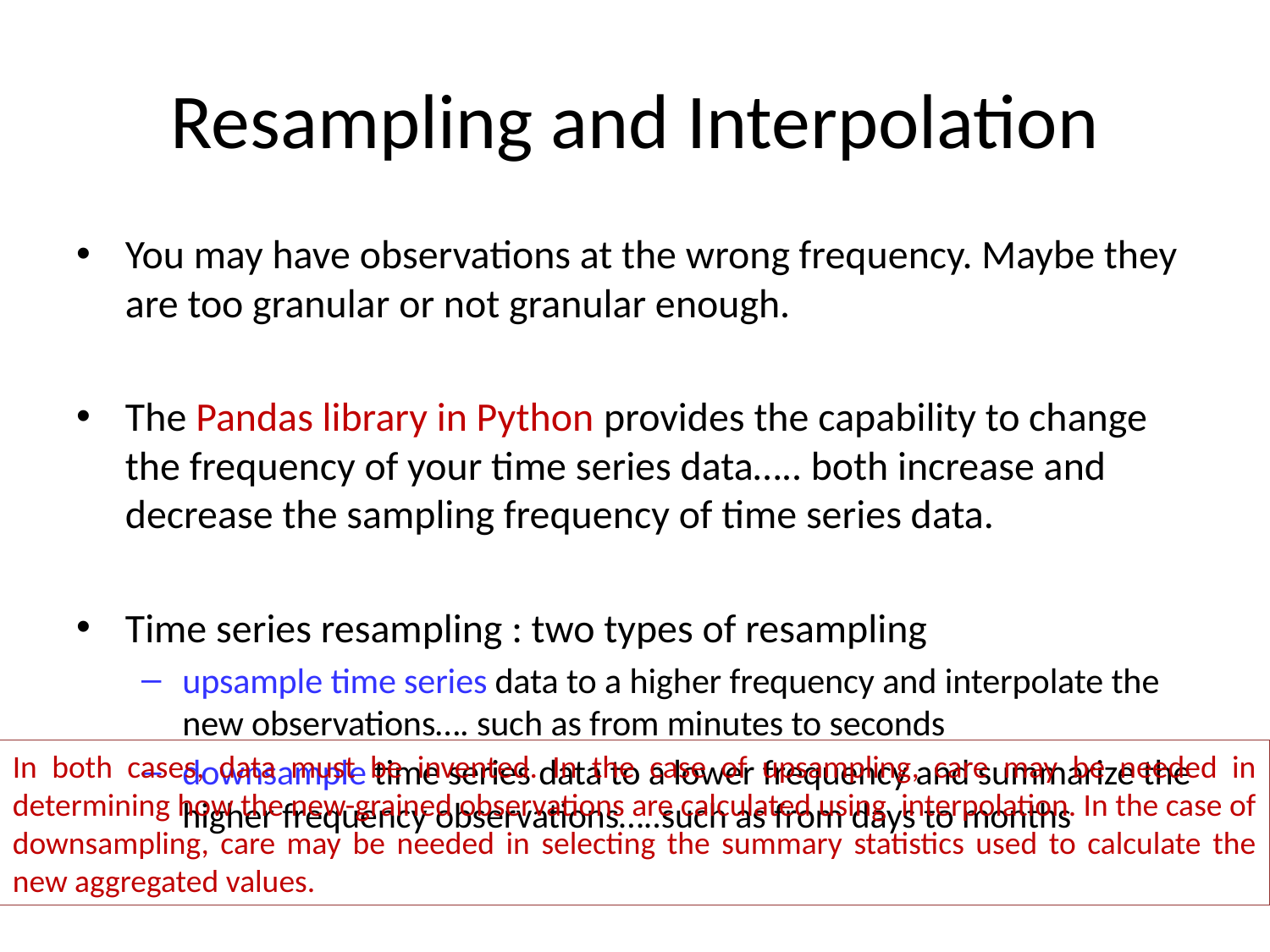

# Resampling and Interpolation
You may have observations at the wrong frequency. Maybe they are too granular or not granular enough.

The Pandas library in Python provides the capability to change the frequency of your time series data….. both increase and decrease the sampling frequency of time series data.

Time series resampling : two types of resampling
upsample time series data to a higher frequency and interpolate the new observations…. such as from minutes to seconds
downsample time series data to a lower frequency and summarize the higher frequency observations…..such as from days to months
In both cases, data must be invented. In the case of upsampling, care may be needed in determining how the new-grained observations are calculated using  interpolation. In the case of downsampling, care may be needed in selecting the summary statistics used to calculate the new aggregated values.